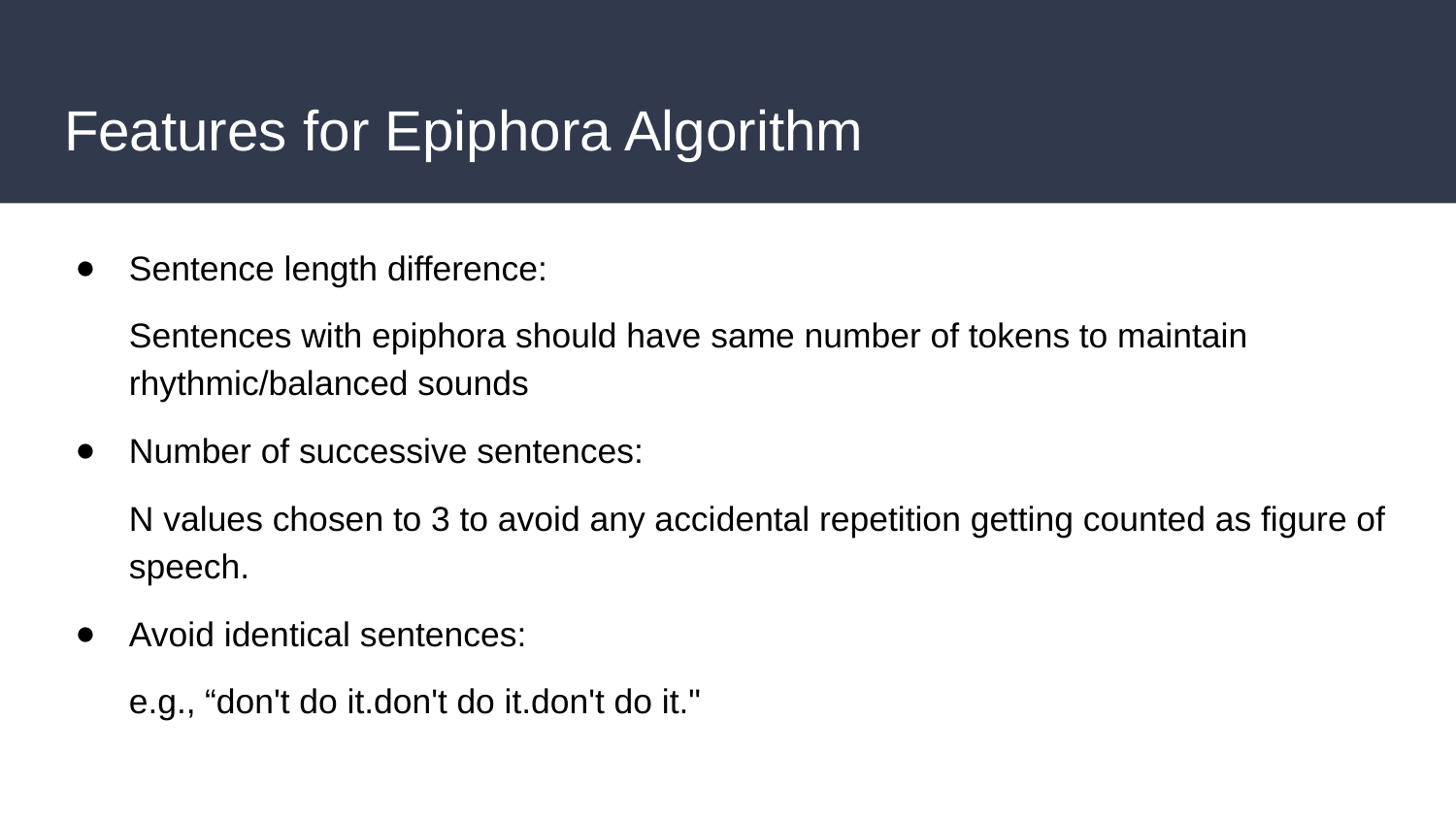

# Features for Epiphora Algorithm
Sentence length difference:
Sentences with epiphora should have same number of tokens to maintain rhythmic/balanced sounds
Number of successive sentences:
N values chosen to 3 to avoid any accidental repetition getting counted as figure of speech.
Avoid identical sentences:
e.g., “don't do it.don't do it.don't do it."